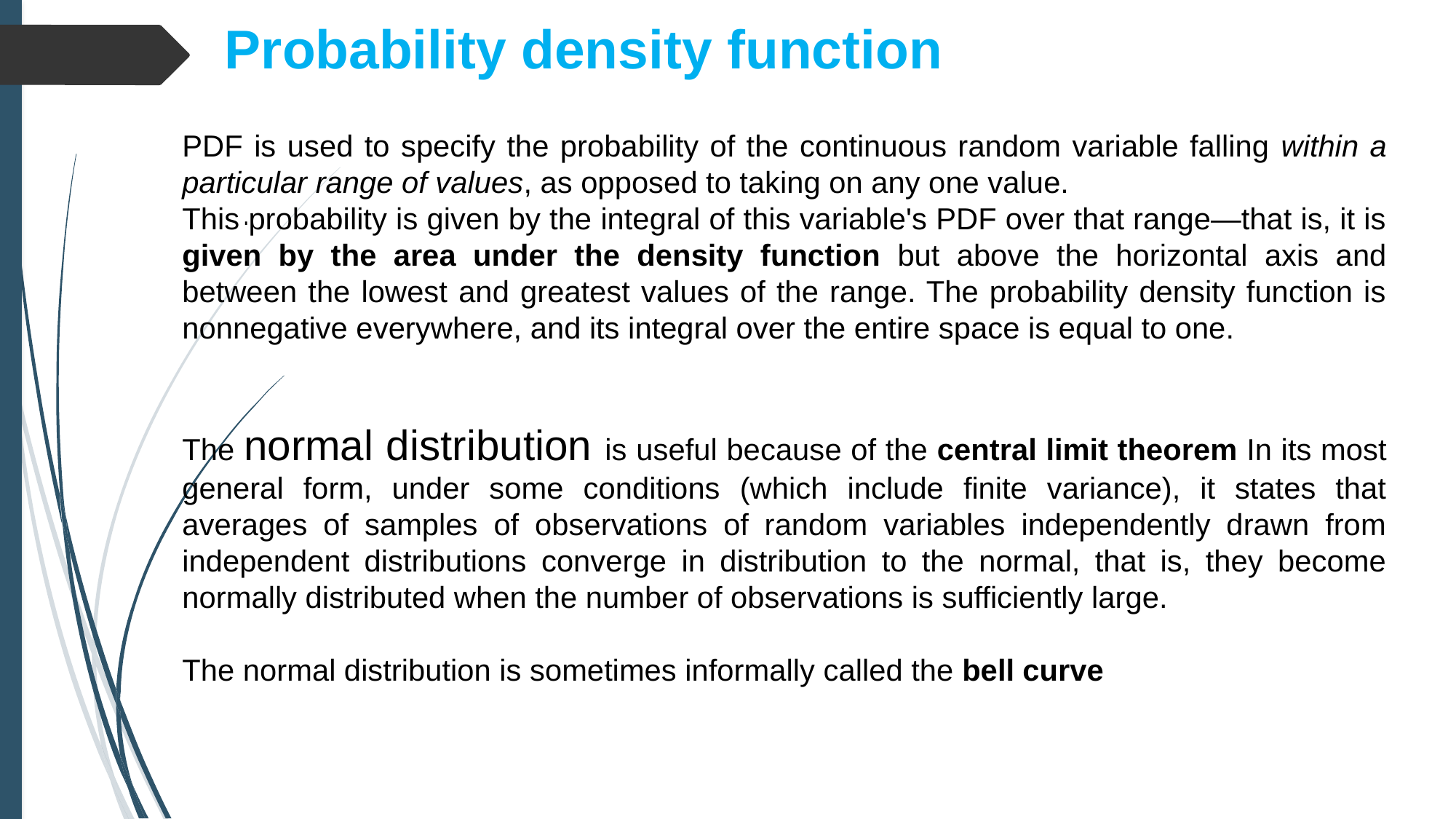

Probability density function

.

PDF is used to specify the probability of the continuous random variable falling within a particular range of values, as opposed to taking on any one value.
This probability is given by the integral of this variable's PDF over that range—that is, it is given by the area under the density function but above the horizontal axis and between the lowest and greatest values of the range. The probability density function is nonnegative everywhere, and its integral over the entire space is equal to one.

The normal distribution is useful because of the central limit theorem In its most general form, under some conditions (which include finite variance), it states that averages of samples of observations of random variables independently drawn from independent distributions converge in distribution to the normal, that is, they become normally distributed when the number of observations is sufficiently large.

The normal distribution is sometimes informally called the bell curve